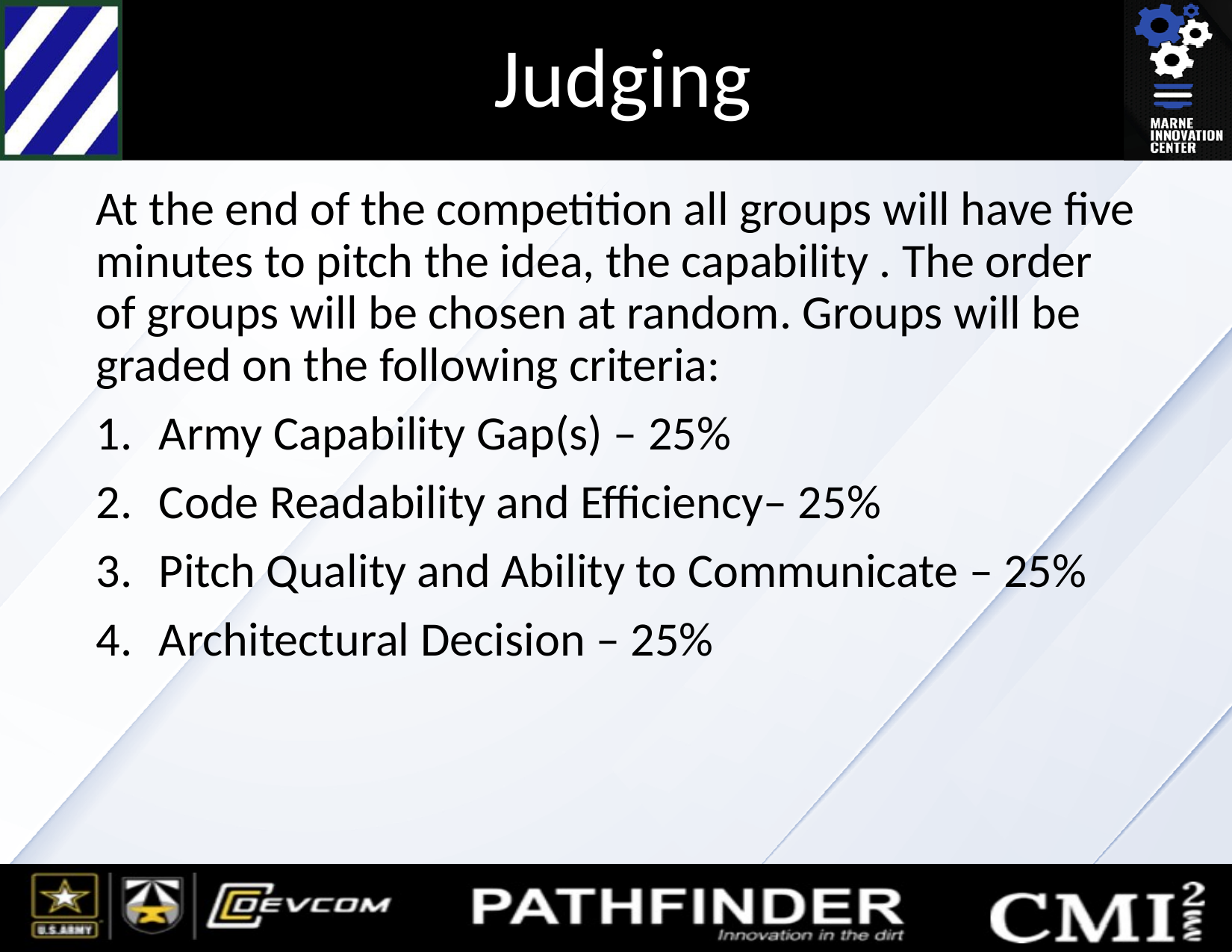

# Judging
At the end of the competition all groups will have five minutes to pitch the idea, the capability . The order of groups will be chosen at random. Groups will be graded on the following criteria:
Army Capability Gap(s) – 25%
Code Readability and Efficiency– 25%
Pitch Quality and Ability to Communicate – 25%
Architectural Decision – 25%